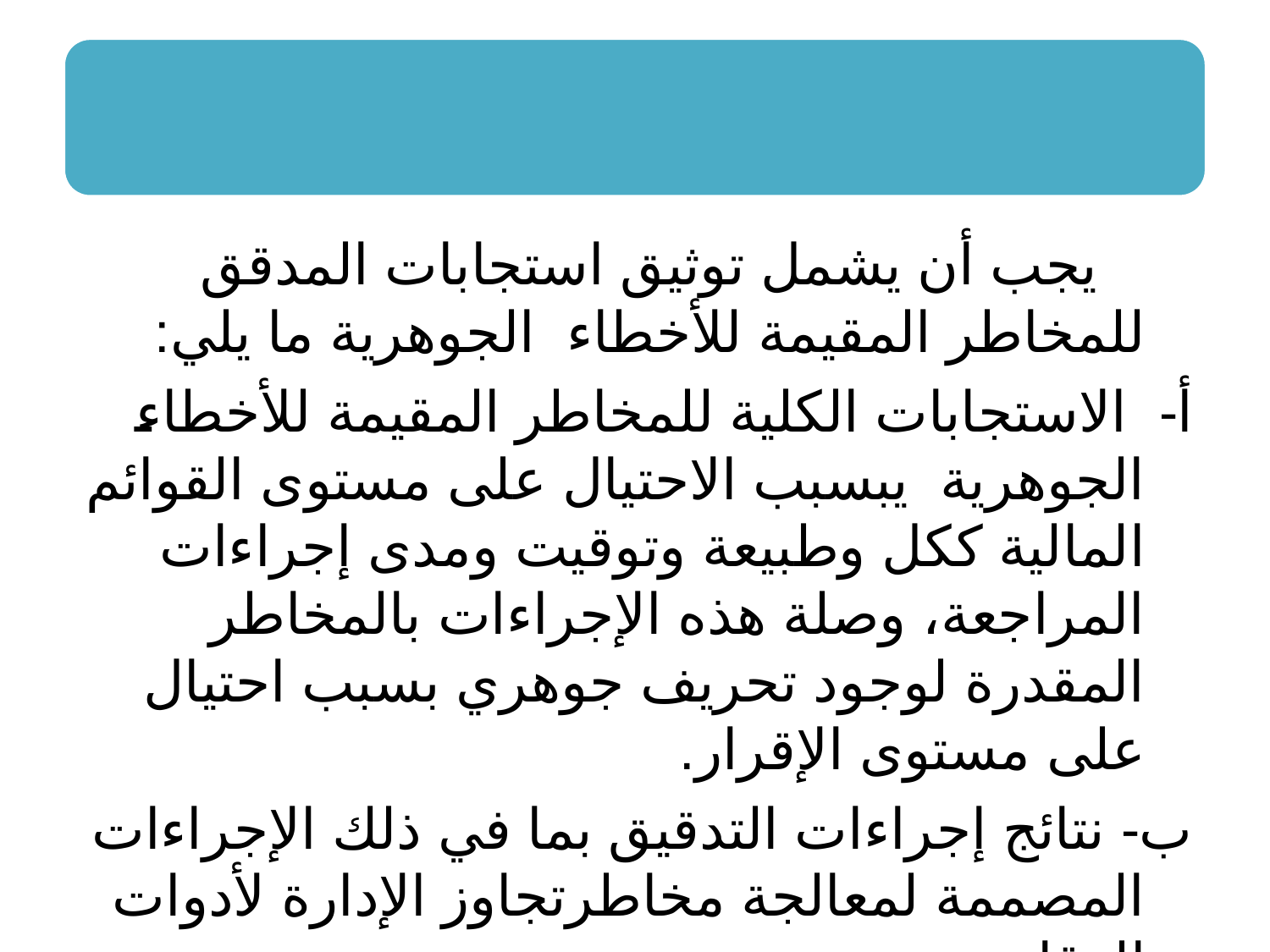

يجب أن يشمل توثيق استجابات المدقق للمخاطر المقيمة للأخطاء  الجوهرية ما يلي:
أ-  الاستجابات الكلية للمخاطر المقيمة للأخطاء الجوهرية  يبسبب الاحتيال على مستوى القوائم المالية ككل وطبيعة وتوقيت ومدى إجراءات المراجعة، وصلة هذه الإجراءات بالمخاطر المقدرة لوجود تحريف جوهري بسبب احتيال على مستوى الإقرار.
ب- نتائج إجراءات التدقيق بما في ذلك الإجراءات المصممة لمعالجة مخاطرتجاوز الإدارة لأدوات الرقابة